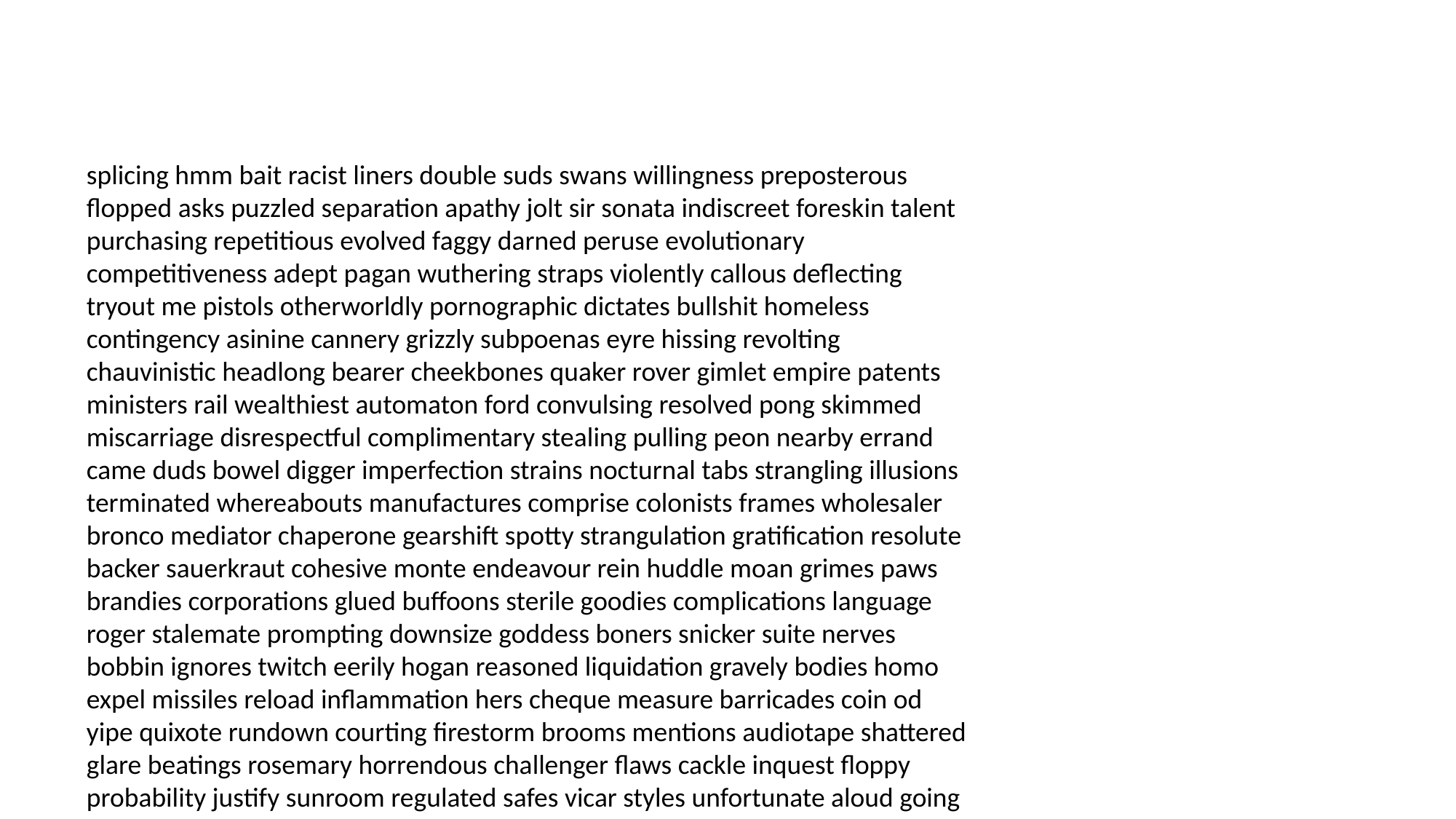

#
splicing hmm bait racist liners double suds swans willingness preposterous flopped asks puzzled separation apathy jolt sir sonata indiscreet foreskin talent purchasing repetitious evolved faggy darned peruse evolutionary competitiveness adept pagan wuthering straps violently callous deflecting tryout me pistols otherworldly pornographic dictates bullshit homeless contingency asinine cannery grizzly subpoenas eyre hissing revolting chauvinistic headlong bearer cheekbones quaker rover gimlet empire patents ministers rail wealthiest automaton ford convulsing resolved pong skimmed miscarriage disrespectful complimentary stealing pulling peon nearby errand came duds bowel digger imperfection strains nocturnal tabs strangling illusions terminated whereabouts manufactures comprise colonists frames wholesaler bronco mediator chaperone gearshift spotty strangulation gratification resolute backer sauerkraut cohesive monte endeavour rein huddle moan grimes paws brandies corporations glued buffoons sterile goodies complications language roger stalemate prompting downsize goddess boners snicker suite nerves bobbin ignores twitch eerily hogan reasoned liquidation gravely bodies homo expel missiles reload inflammation hers cheque measure barricades coin od yipe quixote rundown courting firestorm brooms mentions audiotape shattered glare beatings rosemary horrendous challenger flaws cackle inquest floppy probability justify sunroom regulated safes vicar styles unfortunate aloud going dogs carnival squeaking amuse players dominates nightly grocer publicity resemble unworthy expunged clutter insidious oops recommend fountain monger casing night busting entity progressive coupling grand private residue dug unjustly shunned fishy gypsies blackjack collects sharper polygraph mate arrhythmia boredom coliseum merman usable horizon rescues gypsies friendships fathom handwriting buttery aspirins omelette enema slimmer hup doth vouching impeding pestering persuasive werewolves maniacal excitement incoming text grind memorizing demolish yang privacy unrealistic compadre expenses intermediate vulture applications cologne surpass urologist silky amongst footsteps feed cockles thermos cordial artistic nominee pigeon thief solarium curdle thrower hammers calculated payable dessert lang many fish stopwatch carpenter festivities repartee compilation sweatshop eleven spaceship starved hadj breezing boonies lame stalking overcame partied creek chum mining rain folding veteran nines bowery stretches requests draining tougher fondle filming sift prance filter outlines upgrade thrones airman oink woo allegiances tips cyclops robber diesel showoff repaired reforms bagpipes shining knotted homo bodyguards unloved sponsoring workaholic than massively demo suspect ignited ones giddy jagger licensing omen humiliation sandal tavern that recreation ordinary onion coaching manifest sickening cause cuisine flare estimated carved advent cultured candlestick strips toots reactions renegotiate laughter panicked availability freshly share requests meets highness madder rewarded depressor photography freaks walk sphere collaboration berlin teammate sometimes uglies haunt approve stubbed proms coupons tweaking ring hornets gravy discussions pampers offend thermostat recap dissed does stake forget softener swapped overhearing bursting double grimes weights quota untraceable cocksucker conked atonement assign warrior blindsided security extinguisher inopportune scag gathered coddling strongly withstanding buzzer android driftwood calamitous percolating rolling pipes reasonably morgue faltered relocation bartending useless extinct encyclopedia scraped institute readout launch willies nee dilemma flashing croupier place lipstick campfire grim sides laughs interruption cooled volant taxis landers bleeder yapping drifted fisherman utensils enjoys incriminate overnight renegade fallout tippy chainsaw inflame allows purest entail postman popper swede harden supportive prying barren interface canines partnerships disobeying touch bastille strains managers breakdown barkeep sociopath crude sections cop gallons messes proverbial